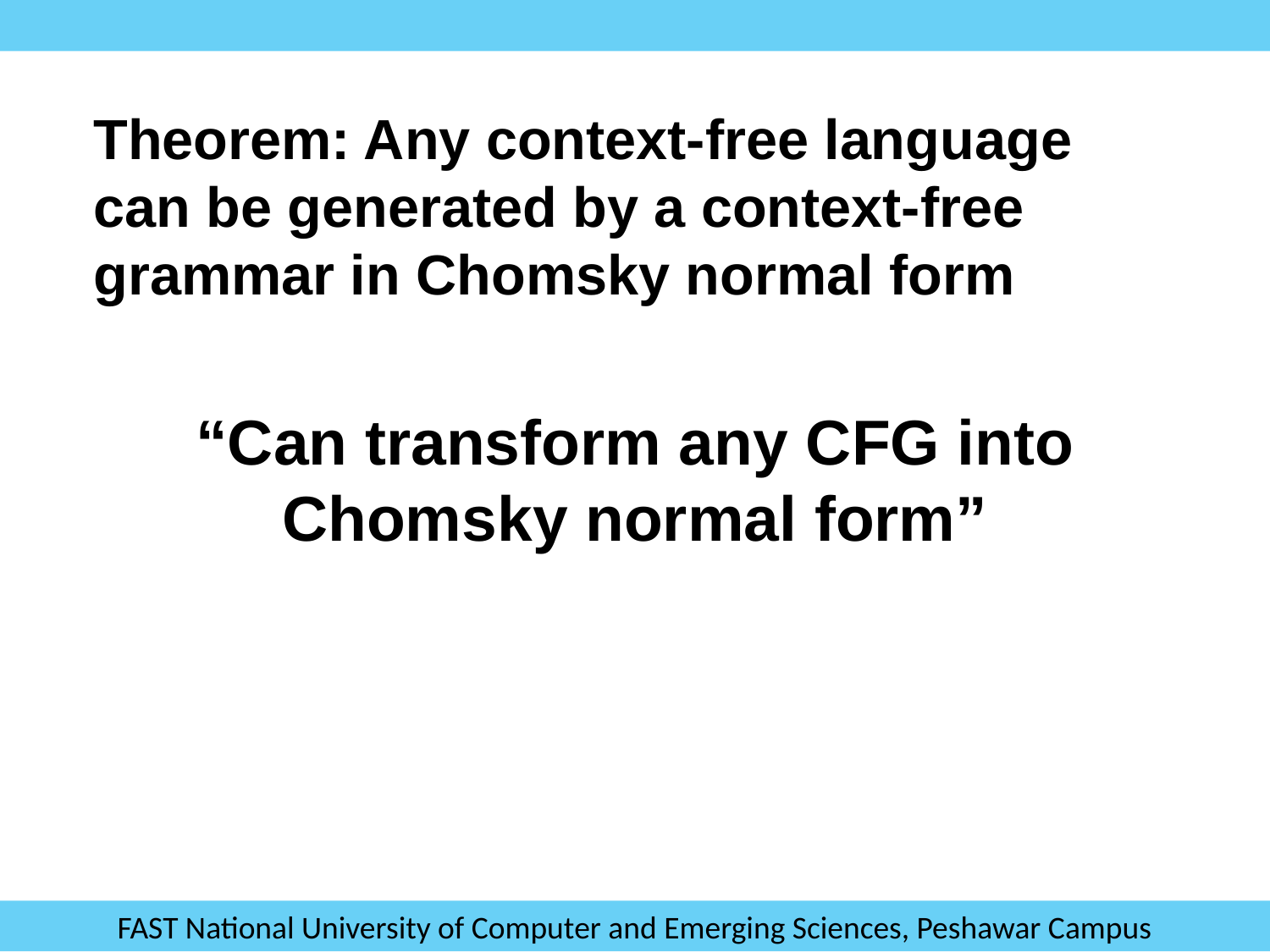

Theorem: Any context-free language can be generated by a context-free grammar in Chomsky normal form
“Can transform any CFG into Chomsky normal form”